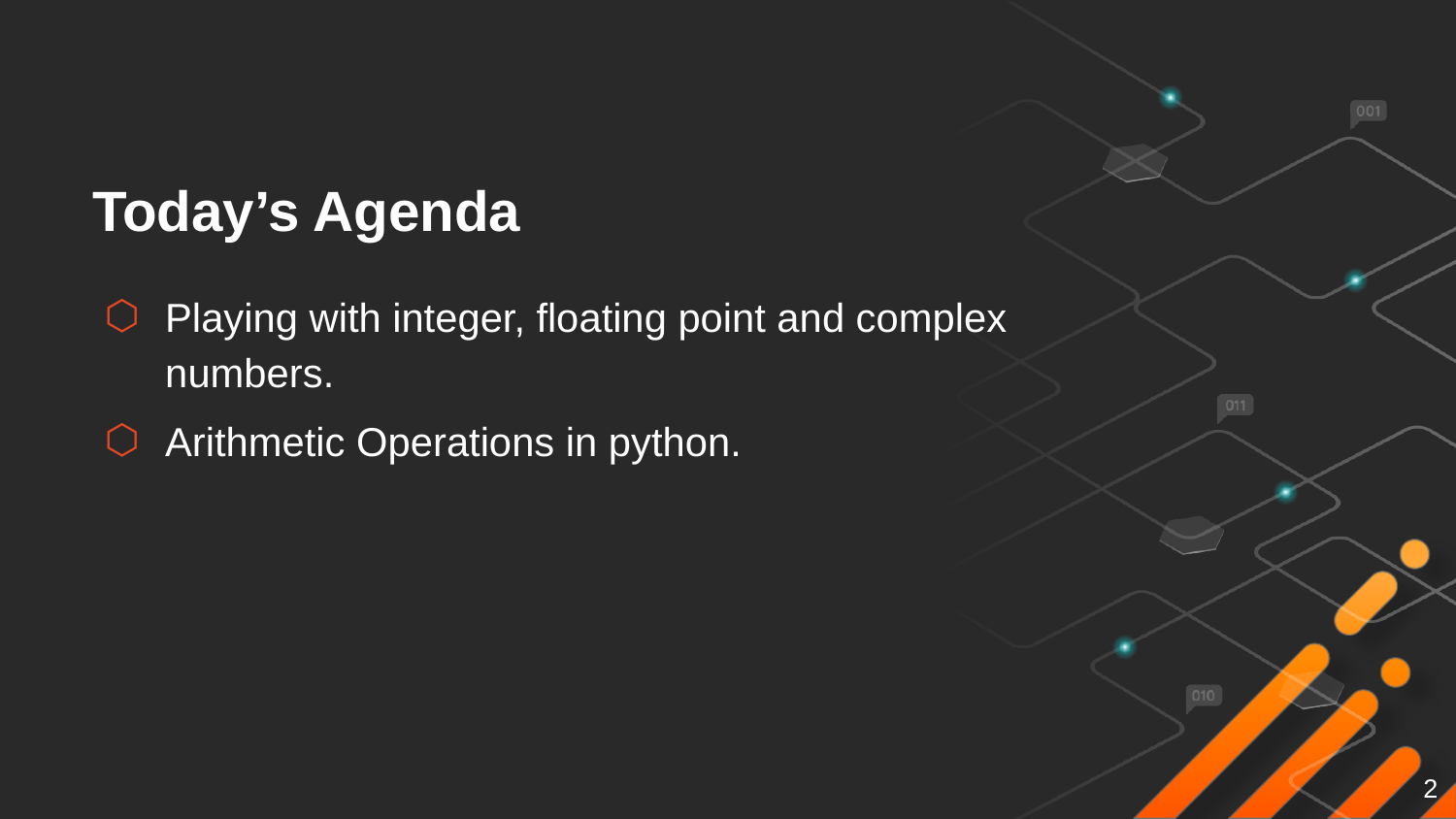

# Today’s Agenda
Playing with integer, floating point and complex numbers.
Arithmetic Operations in python.
2